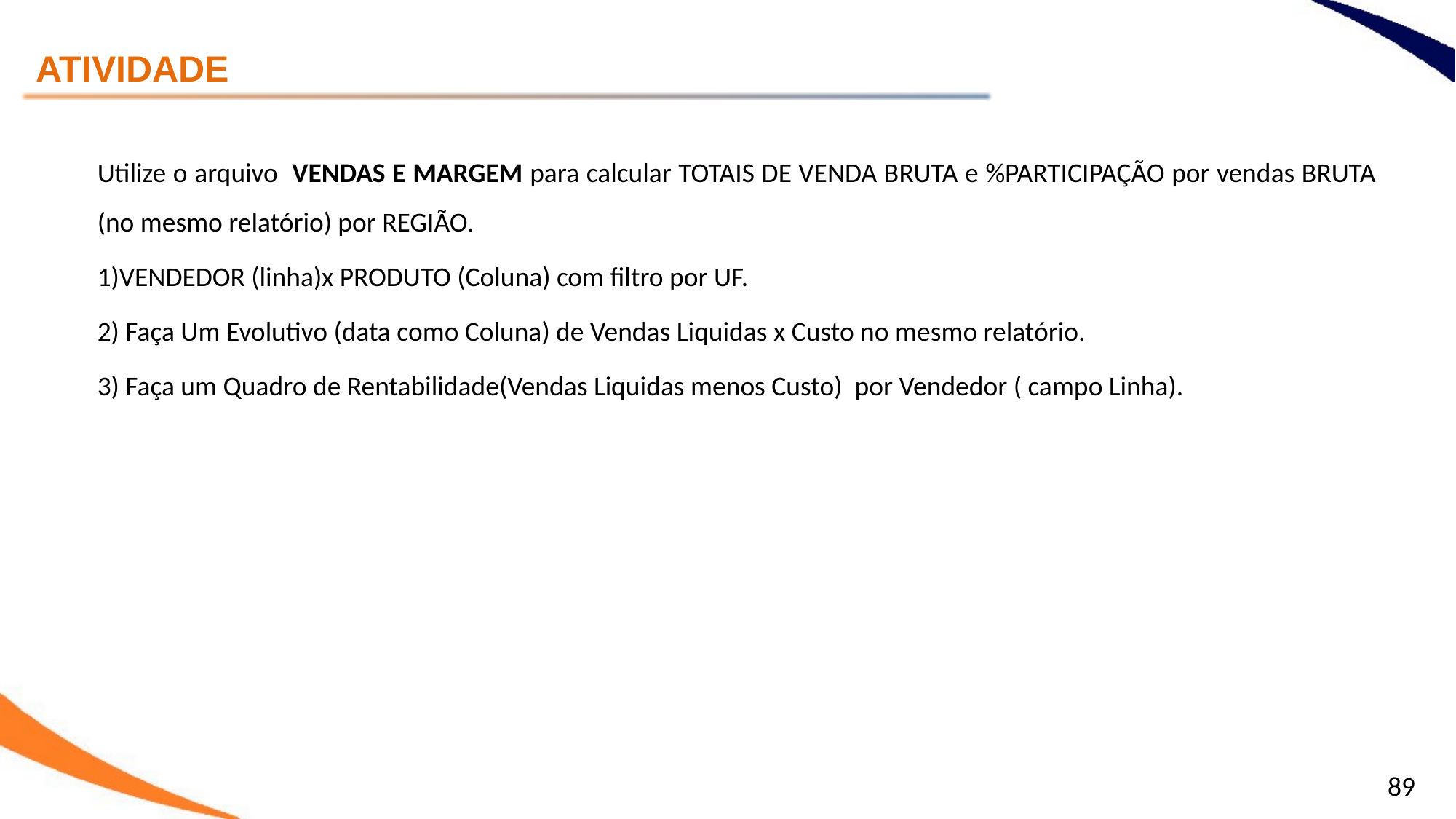

ATIVIDADE
Utilize o arquivo  VENDAS E MARGEM para calcular TOTAIS DE VENDA BRUTA e %PARTICIPAÇÃO por vendas BRUTA (no mesmo relatório) por REGIÃO.
1)VENDEDOR (linha)x PRODUTO (Coluna) com filtro por UF.
2) Faça Um Evolutivo (data como Coluna) de Vendas Liquidas x Custo no mesmo relatório.
3) Faça um Quadro de Rentabilidade(Vendas Liquidas menos Custo)  por Vendedor ( campo Linha).